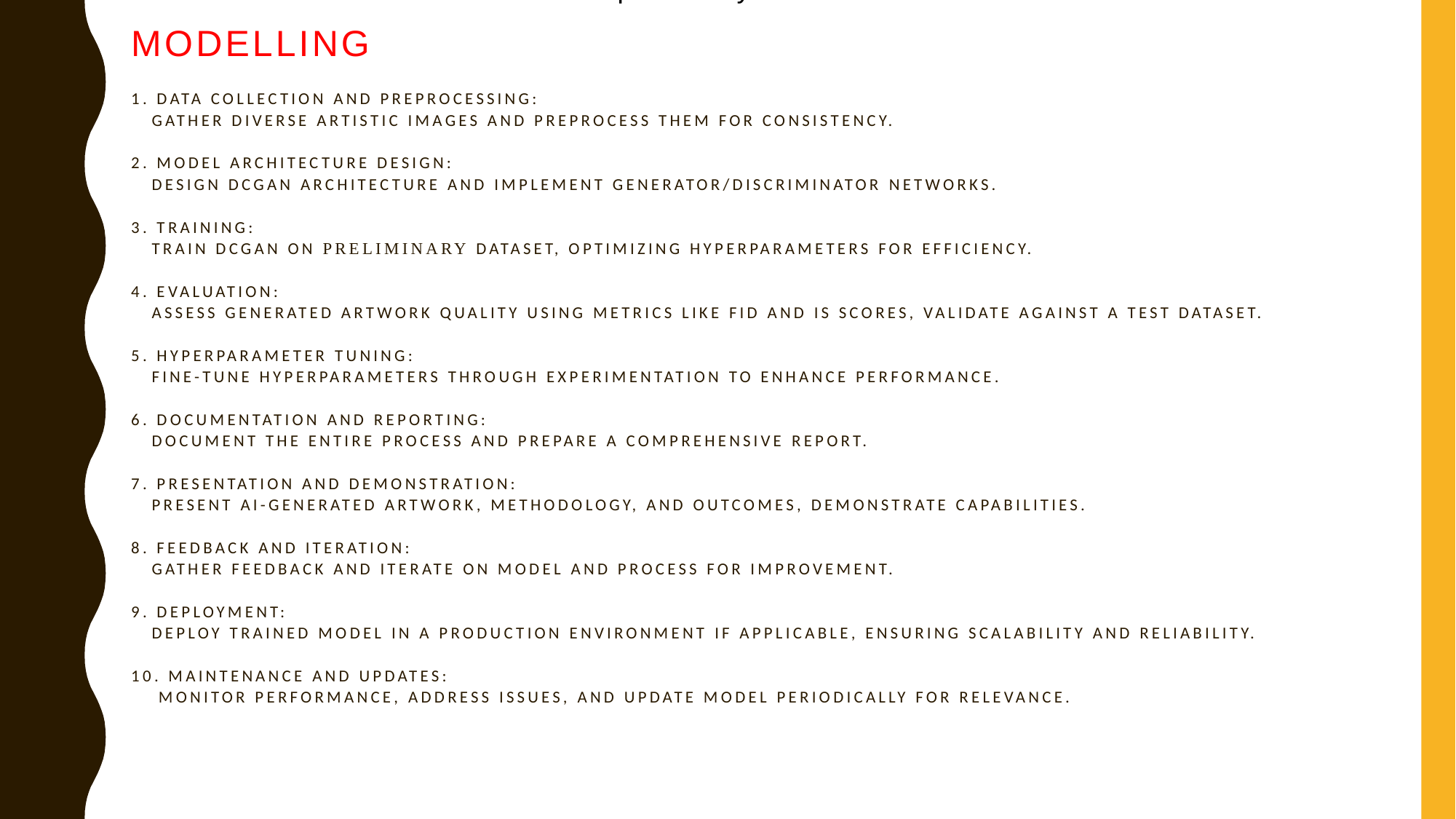

preliminary
# MODELLING   1. Data Collection and Preprocessing: Gather diverse artistic images and preprocess them for consistency.   2. Model Architecture Design: Design DCGAN architecture and implement generator/discriminator networks.   3. Training: Train DCGAN on preliminary dataset, optimizing hyperparameters for efficiency.   4. Evaluation: Assess generated artwork quality using metrics like FID and IS scores, validate against a test dataset.   5. Hyperparameter Tuning: Fine-tune hyperparameters through experimentation to enhance performance.   6. Documentation and Reporting: Document the entire process and prepare a comprehensive report.   7. Presentation and Demonstration: Present AI-generated artwork, methodology, and outcomes, demonstrate capabilities.   8. Feedback and Iteration: Gather feedback and iterate on model and process for improvement.   9. Deployment: Deploy trained model in a production environment if applicable, ensuring scalability and reliability.   10. Maintenance and Updates: Monitor performance, address issues, and update model periodically for relevance.